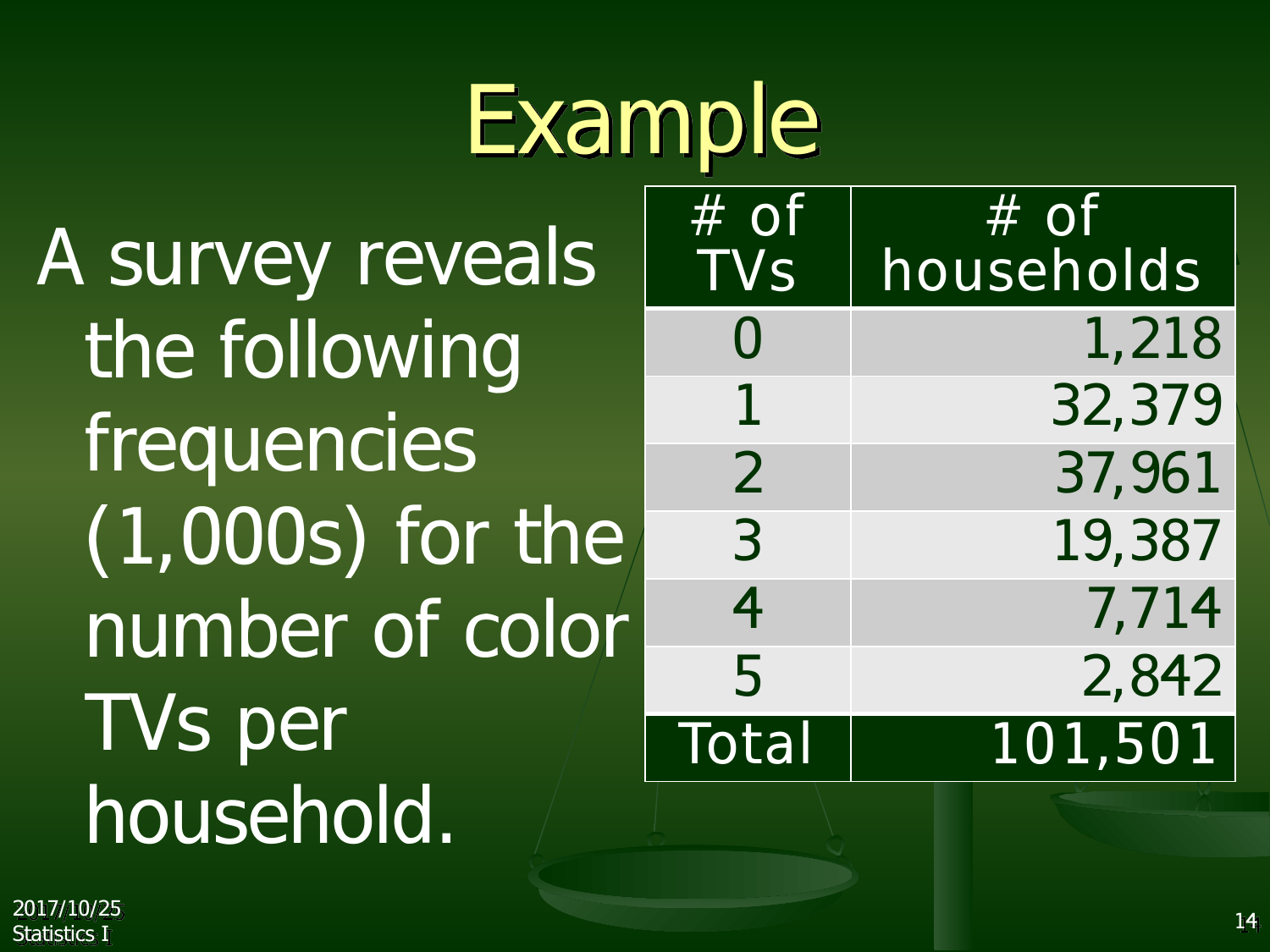

# Example
| # of TVs | # of households |
| --- | --- |
| 0 | 1,218 |
| 1 | 32,379 |
| 2 | 37,961 |
| 3 | 19,387 |
| 4 | 7,714 |
| 5 | 2,842 |
| Total | 101,501 |
A survey reveals the following frequencies (1,000s) for the number of color TVs per household.
2017/10/25
Statistics I
14